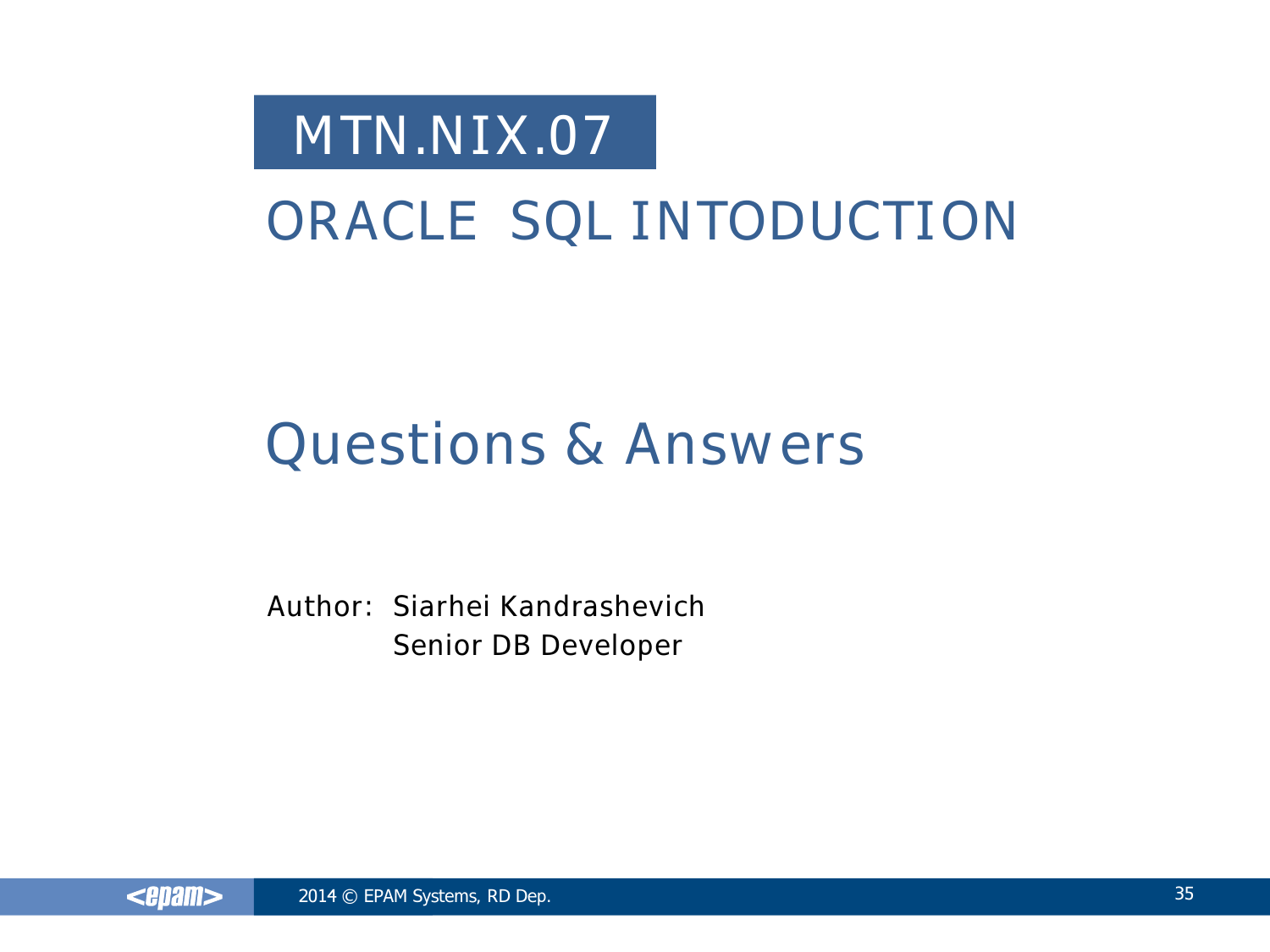

MTN.NIX.07
# ORACLE  SQL INTODUCTION
Questions & Answers
Siarhei Kandrashevich
Senior DB Developer
35
2014 © EPAM Systems, RD Dep.